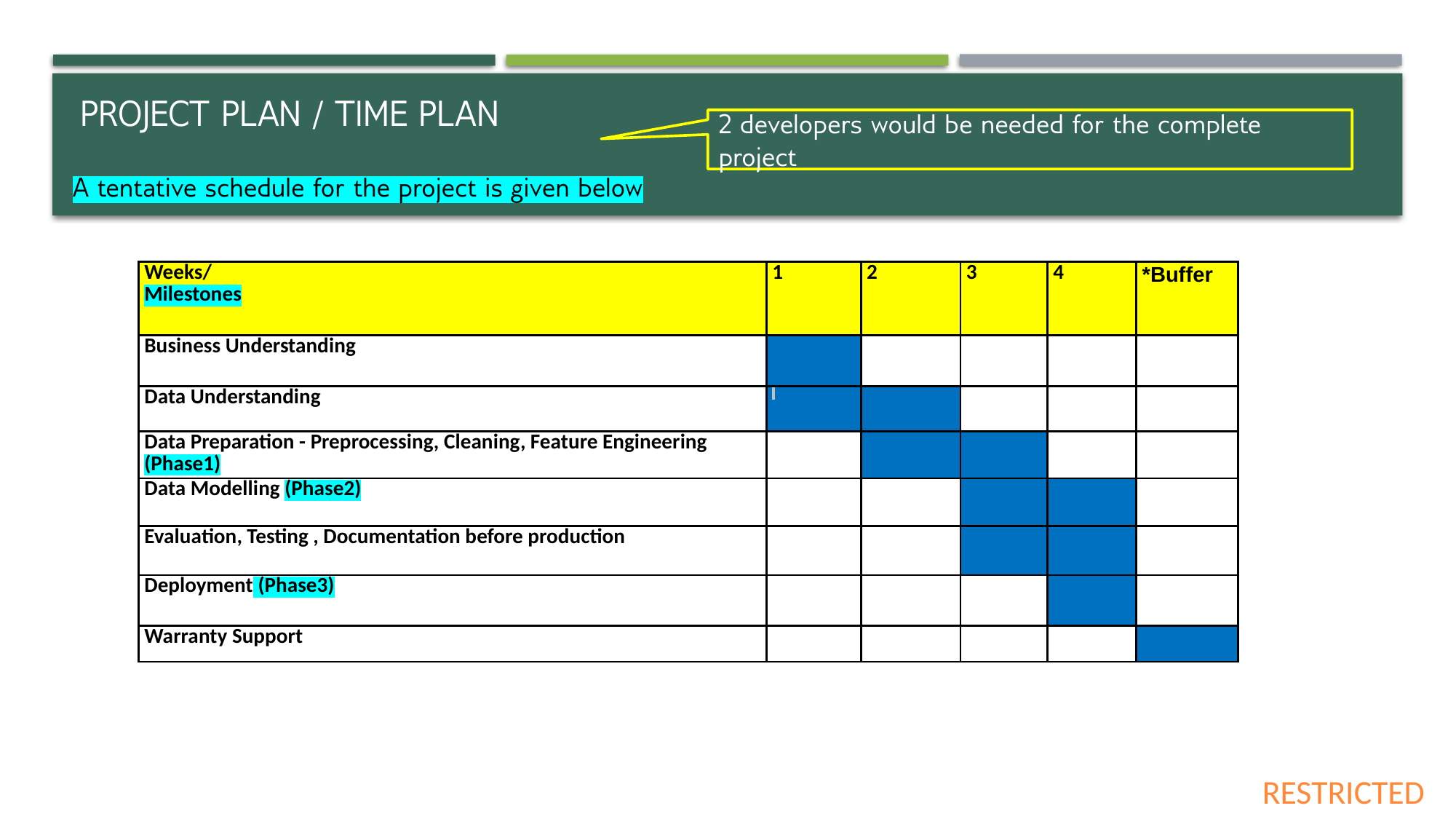

# Project Plan / Time Plan
2 developers would be needed for the complete project
A tentative schedule for the project is given below
| Weeks/ Milestones | 1 | 2 | 3 | 4 | \*Buffer |
| --- | --- | --- | --- | --- | --- |
| Business Understanding |  |  |  |  |  |
| Data Understanding |  |  |  |  |  |
| Data Preparation - Preprocessing, Cleaning, Feature Engineering (Phase1) |  |  |  |  |  |
| Data Modelling (Phase2) |  |  |  |  |  |
| Evaluation, Testing , Documentation before production |  |  |  |  |  |
| Deployment (Phase3) |  |  |  |  |  |
| Warranty Support |  |  |  |  |  |